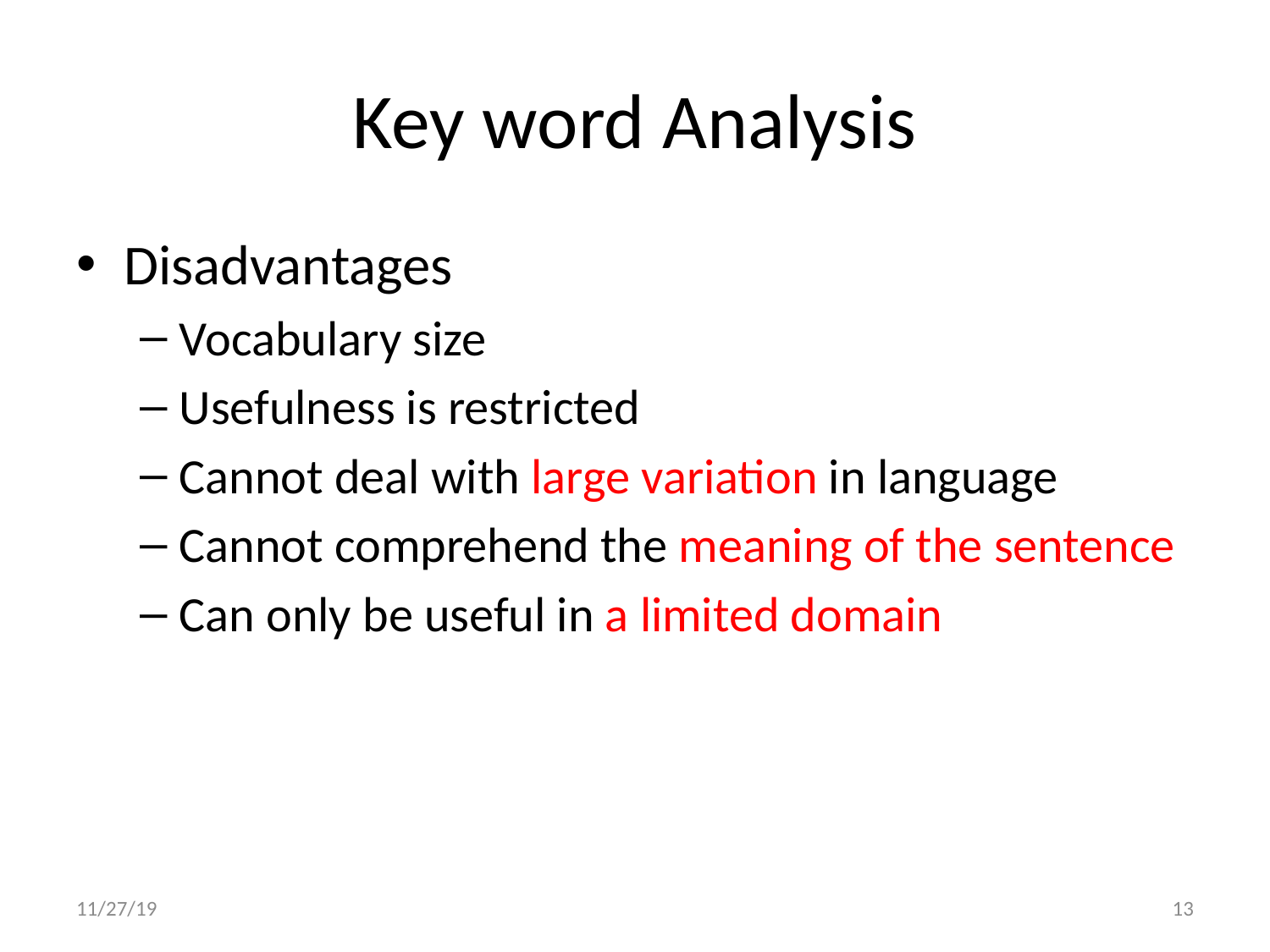

# Key word Analysis
Disadvantages
Vocabulary size
Usefulness is restricted
Cannot deal with large variation in language
Cannot comprehend the meaning of the sentence
Can only be useful in a limited domain

11/27/19
13